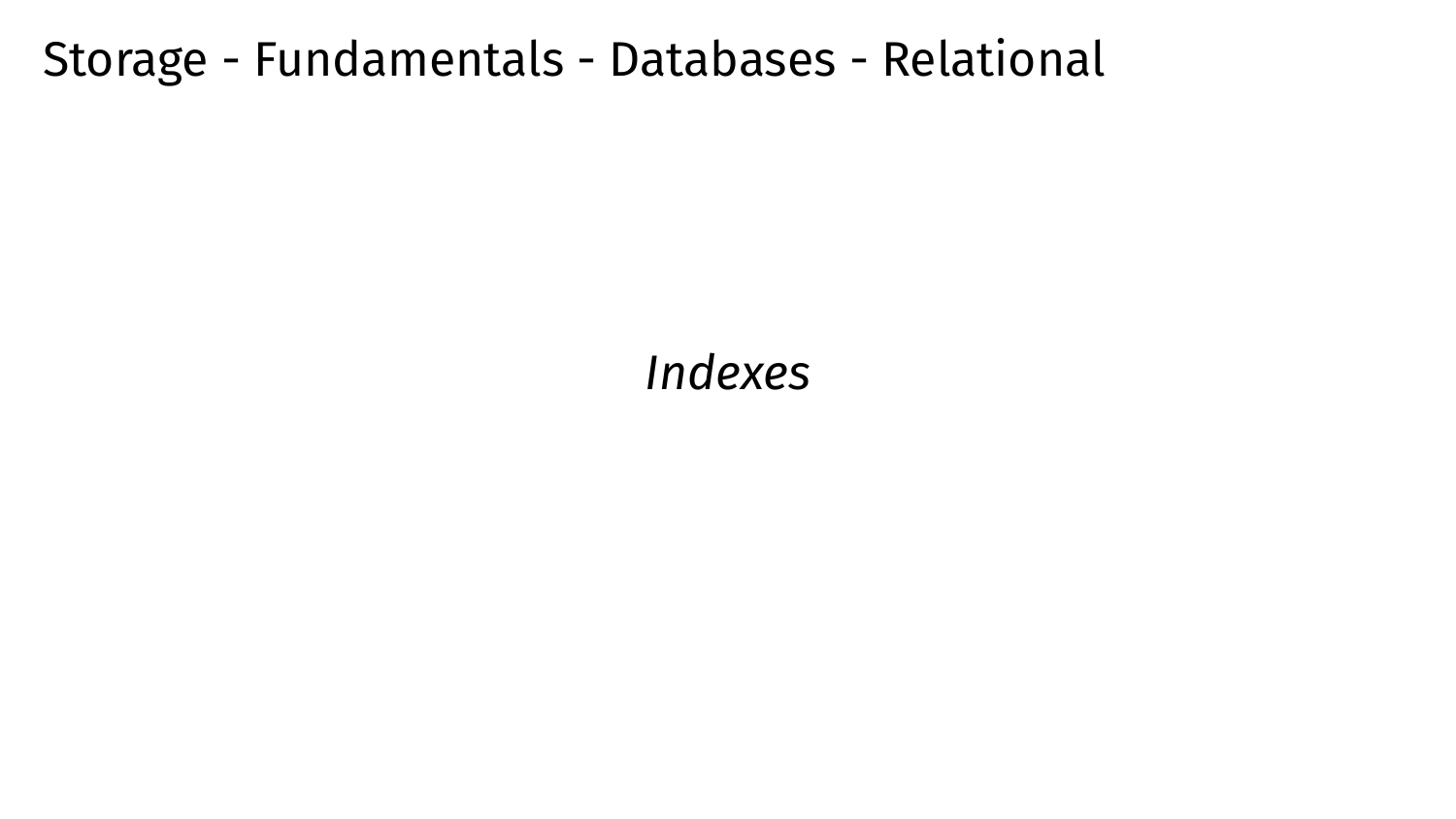

# Storage - Fundamentals - Databases - Relational
Indexes